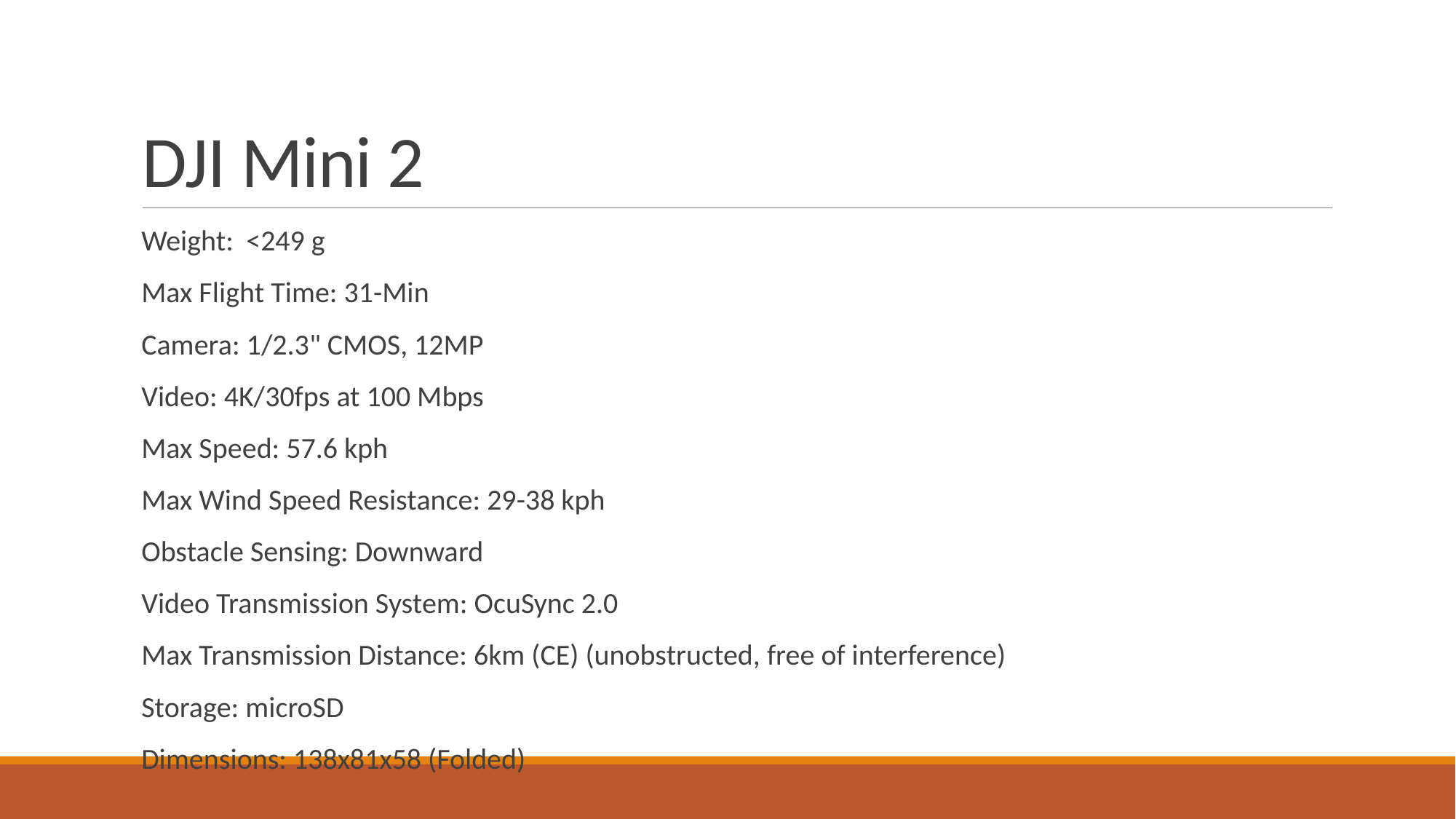

# DJI Mini 2
Weight:	<249 g
Max Flight Time: 31-Min
Camera: 1/2.3" CMOS, 12MP
Video: 4K/30fps at 100 Mbps
Max Speed: 57.6 kph
Max Wind Speed Resistance: 29-38 kph
Obstacle Sensing: Downward
Video Transmission System: OcuSync 2.0
Max Transmission Distance: 6km (CE) (unobstructed, free of interference)
Storage: microSD
Dimensions: 138x81x58 (Folded)